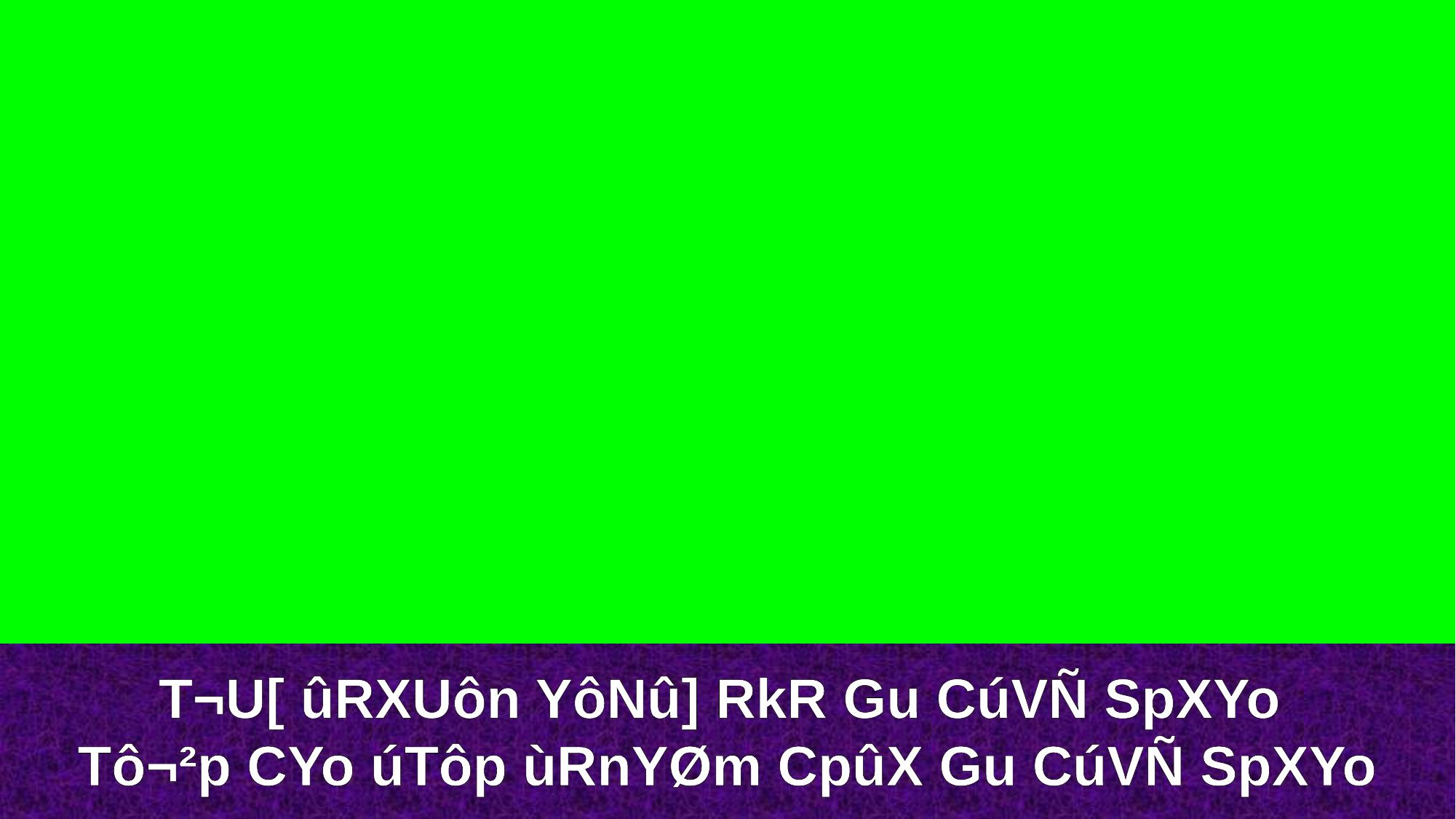

T¬U[ ûRXUôn YôNû] RkR Gu CúVÑ SpXYo
Tô¬²p CYo úTôp ùRnYØm CpûX Gu CúVÑ SpXYo